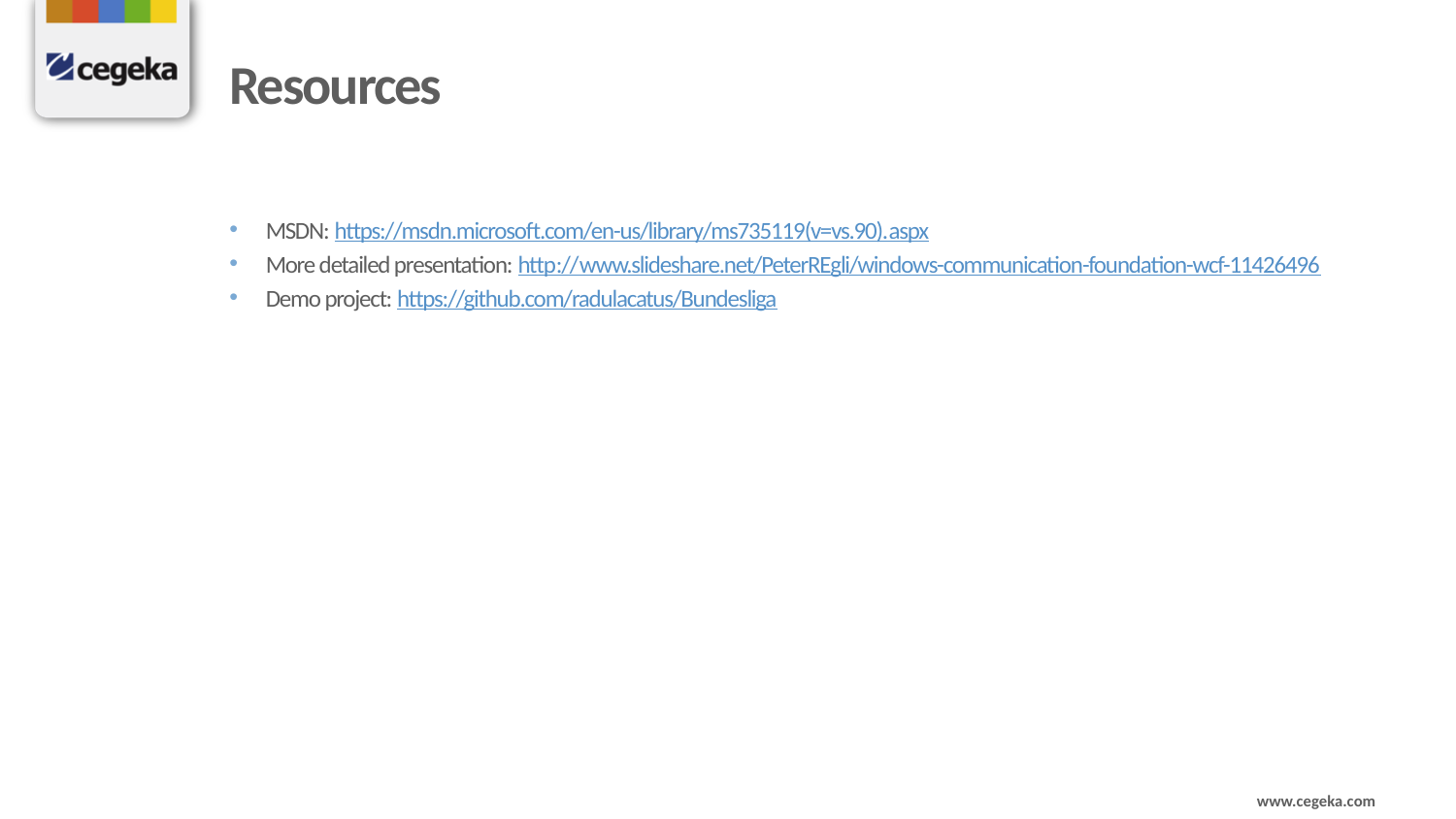

# Resources
MSDN: https://msdn.microsoft.com/en-us/library/ms735119(v=vs.90).aspx
More detailed presentation: http://www.slideshare.net/PeterREgli/windows-communication-foundation-wcf-11426496
Demo project: https://github.com/radulacatus/Bundesliga